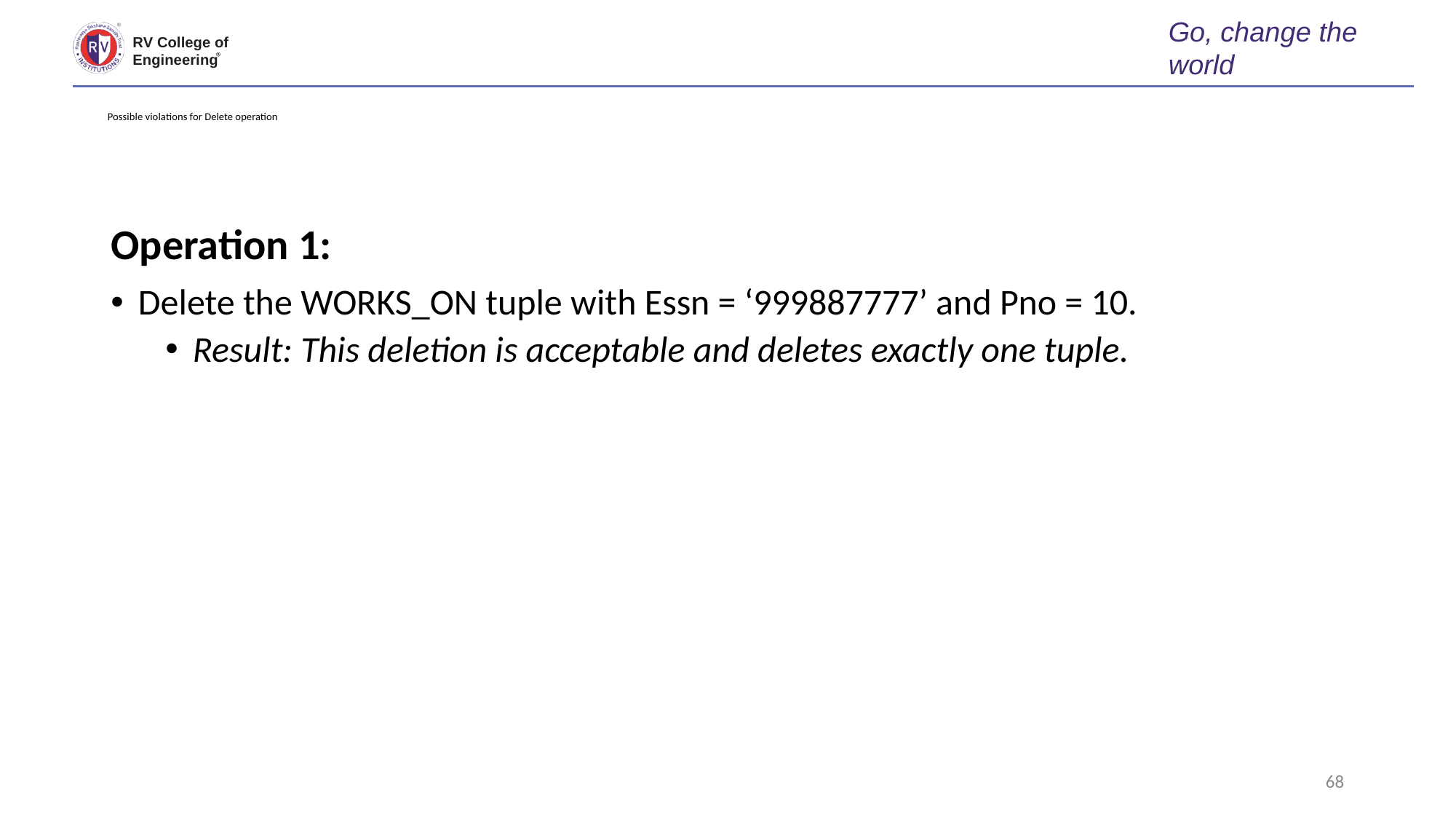

Go, change the world

RV College of
Engineering

# Possible violations for Delete operation

Operation 1:
Delete the WORKS_ON tuple with Essn = ‘999887777’ and Pno = 10.
Result: This deletion is acceptable and deletes exactly one tuple.

68